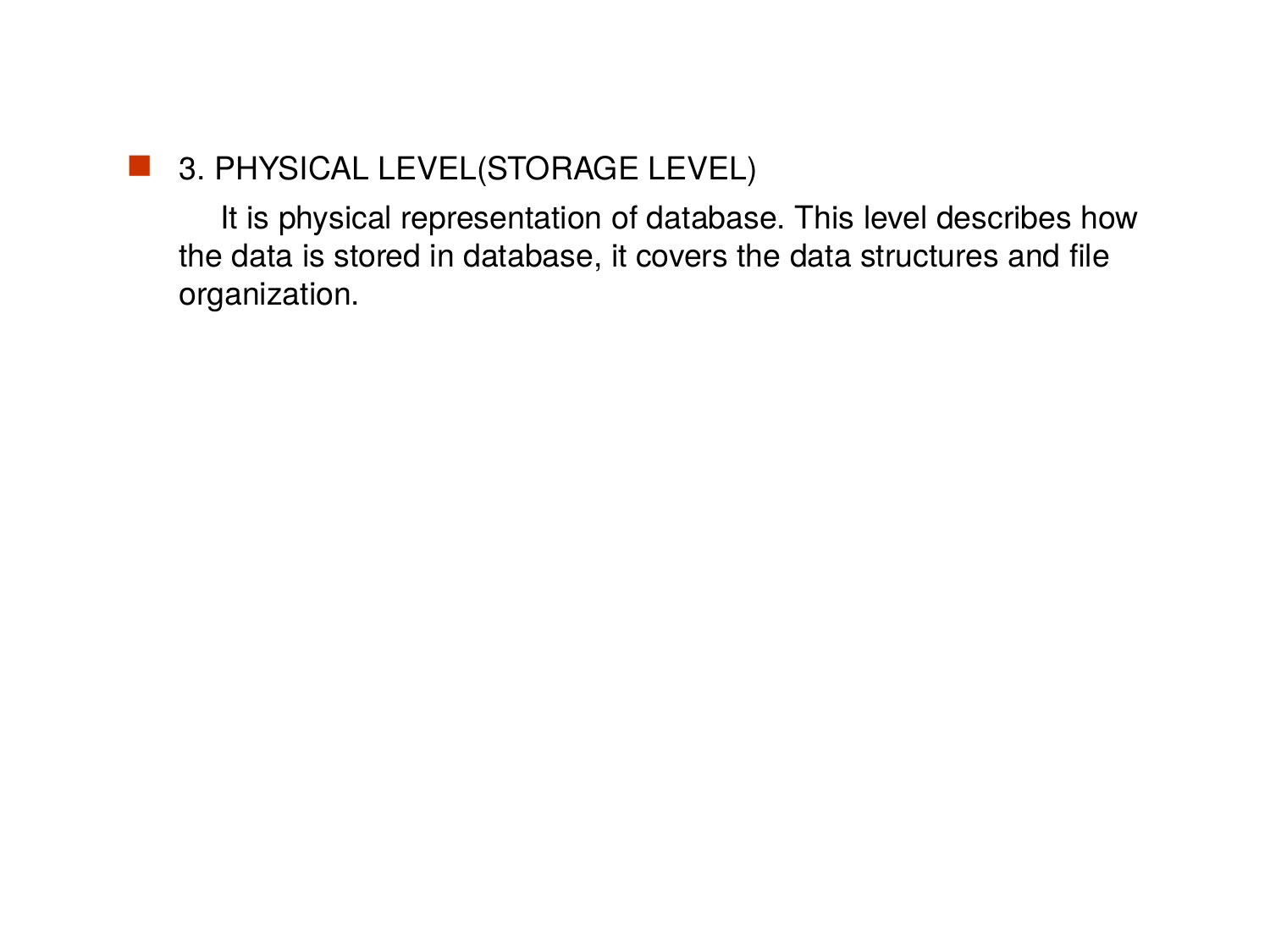

3. PHYSICAL LEVEL(STORAGE LEVEL)
          It is physical representation of database. This level describes how the data is stored in database, it covers the data structures and file organization.